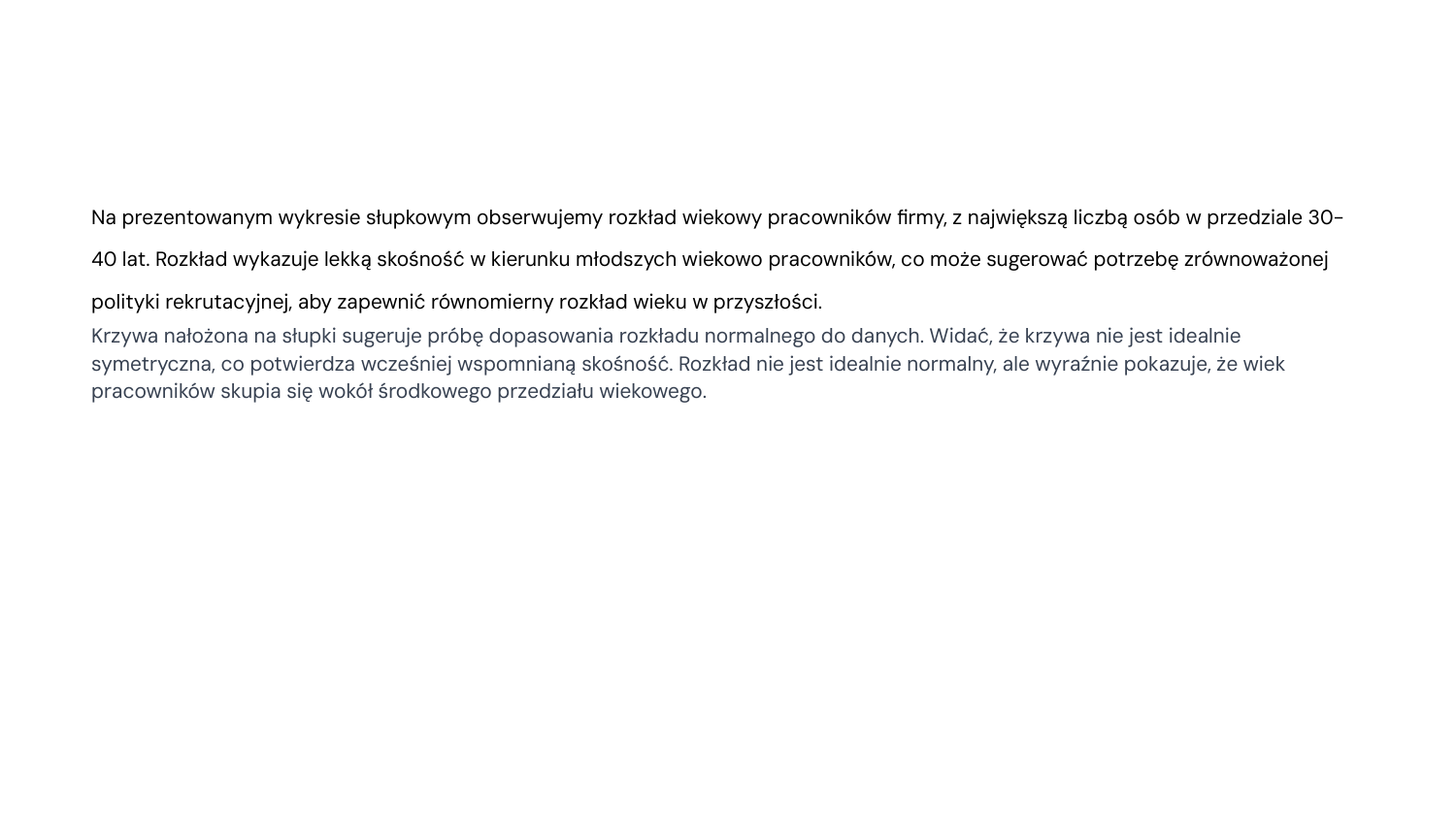

Na prezentowanym wykresie słupkowym obserwujemy rozkład wiekowy pracowników firmy, z największą liczbą osób w przedziale 30-40 lat. Rozkład wykazuje lekką skośność w kierunku młodszych wiekowo pracowników, co może sugerować potrzebę zrównoważonej polityki rekrutacyjnej, aby zapewnić równomierny rozkład wieku w przyszłości.
Krzywa nałożona na słupki sugeruje próbę dopasowania rozkładu normalnego do danych. Widać, że krzywa nie jest idealnie symetryczna, co potwierdza wcześniej wspomnianą skośność. Rozkład nie jest idealnie normalny, ale wyraźnie pokazuje, że wiek pracowników skupia się wokół środkowego przedziału wiekowego.